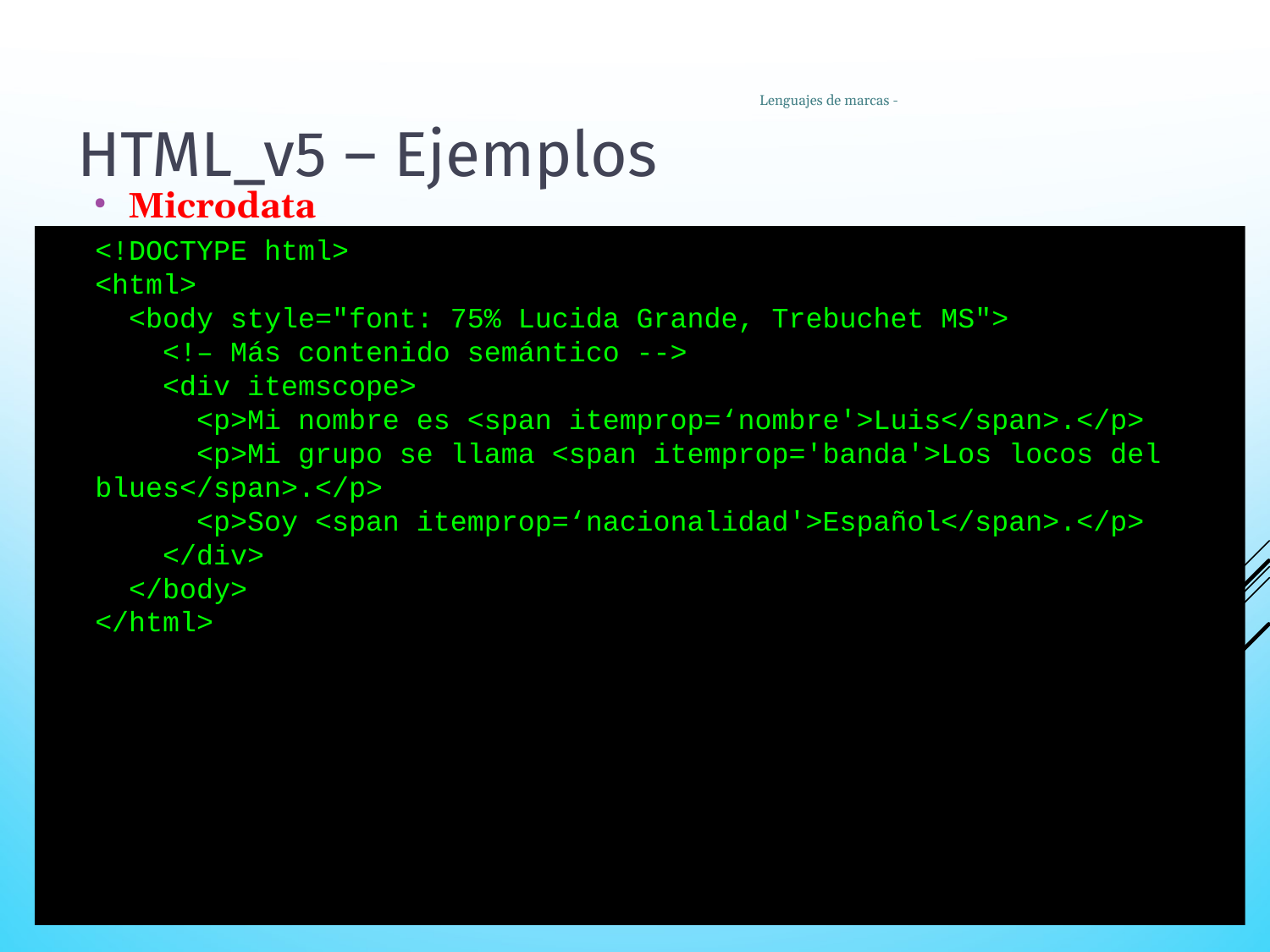

30
Lenguajes de marcas -
HTML_v5 – Ejemplos
Microdata

	<!DOCTYPE html>
<html>
  <body style="font: 75% Lucida Grande, Trebuchet MS">
    <!– Más contenido semántico -->
    <div itemscope>
      <p>Mi nombre es <span itemprop=‘nombre'>Luis</span>.</p>
      <p>Mi grupo se llama <span itemprop='banda'>Los locos del blues</span>.</p>
      <p>Soy <span itemprop=‘nacionalidad'>Español</span>.</p>
    </div>
  </body>
</html>